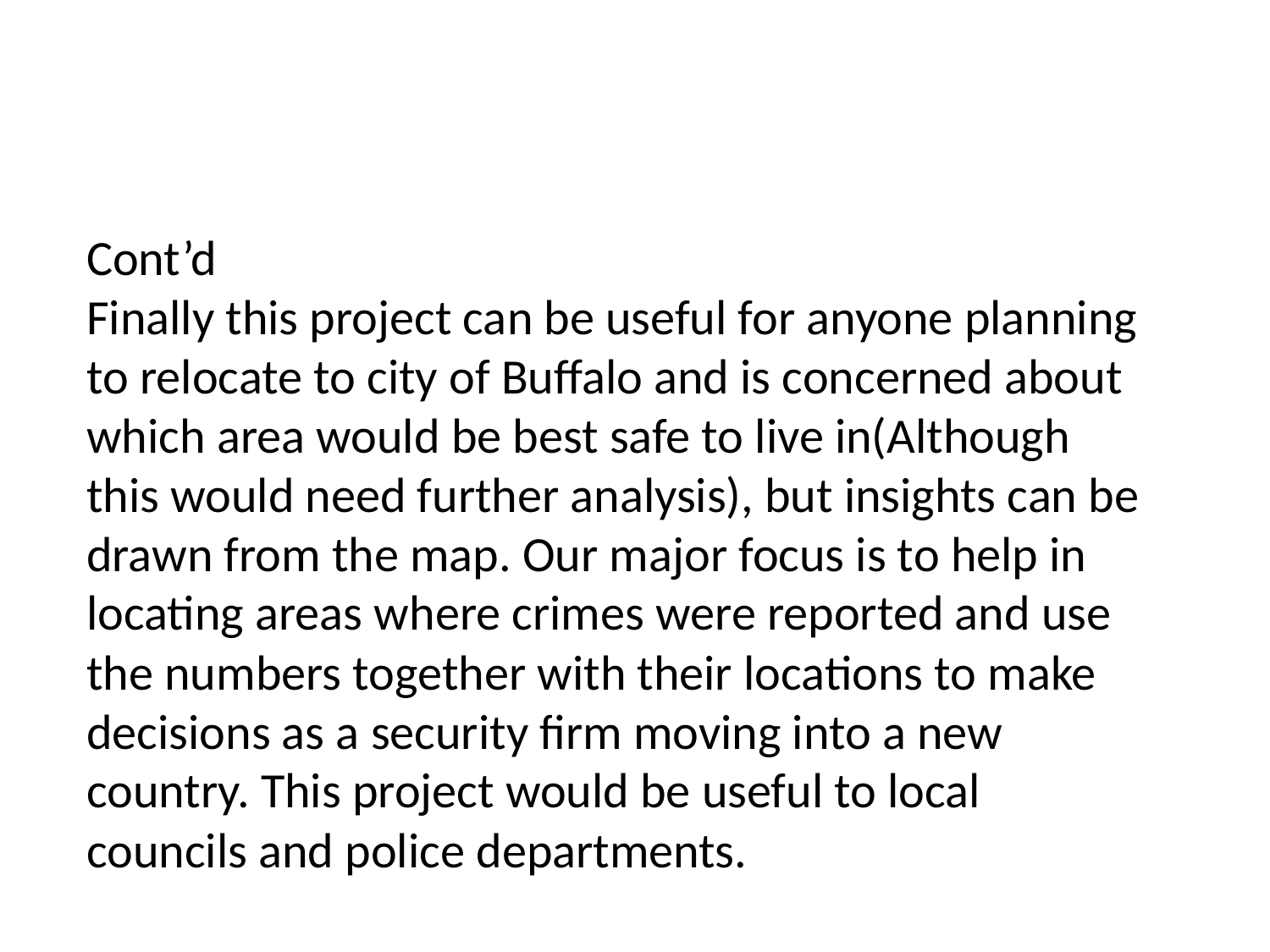

Cont’d
Finally this project can be useful for anyone planning to relocate to city of Buffalo and is concerned about which area would be best safe to live in(Although this would need further analysis), but insights can be drawn from the map. Our major focus is to help in locating areas where crimes were reported and use the numbers together with their locations to make decisions as a security firm moving into a new country. This project would be useful to local councils and police departments.